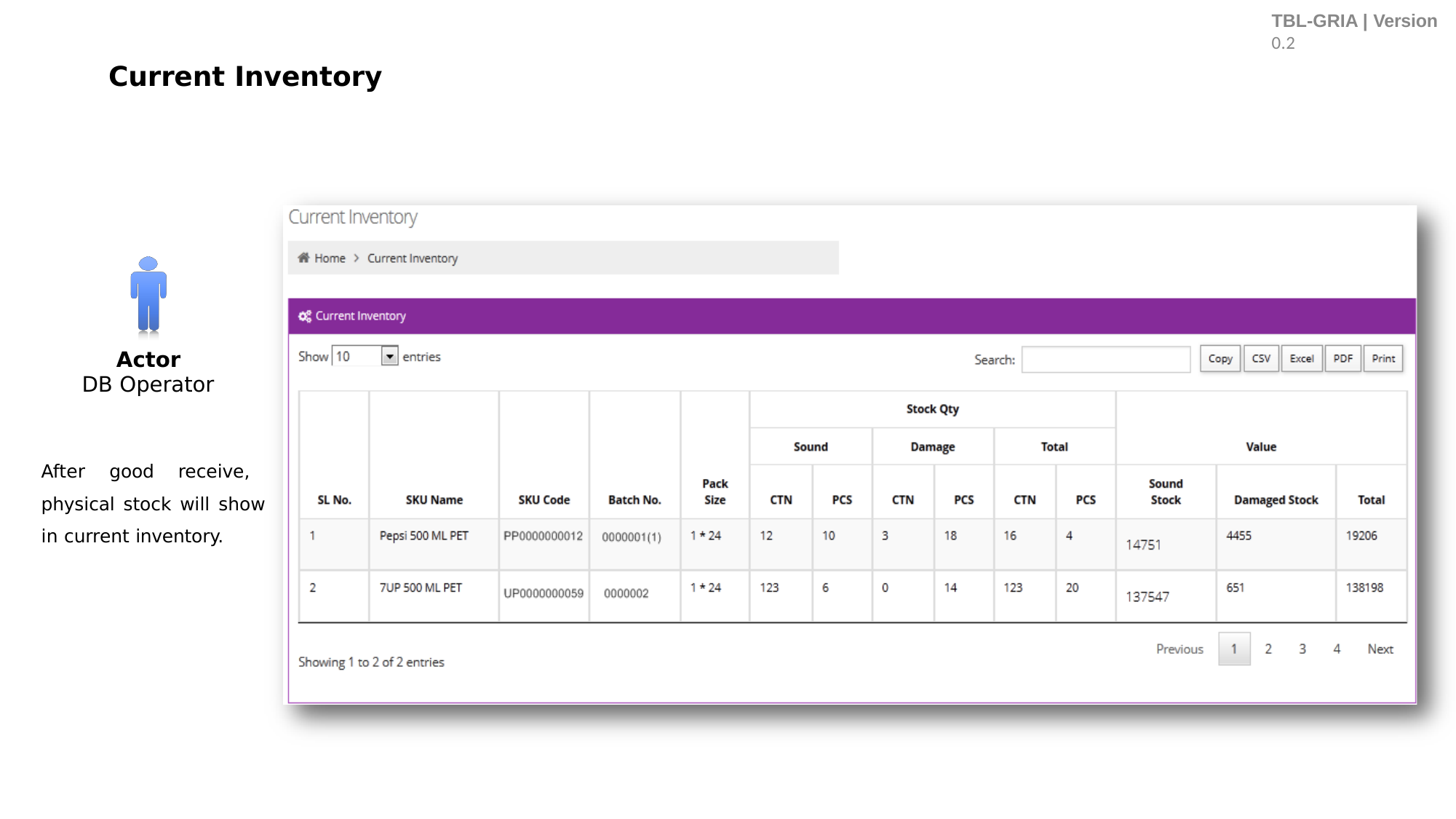

TBL-GRIA | Version 0.2
# Current Inventory

Actor
DB Operator

After good receive,  physical stock will show  in current inventory.